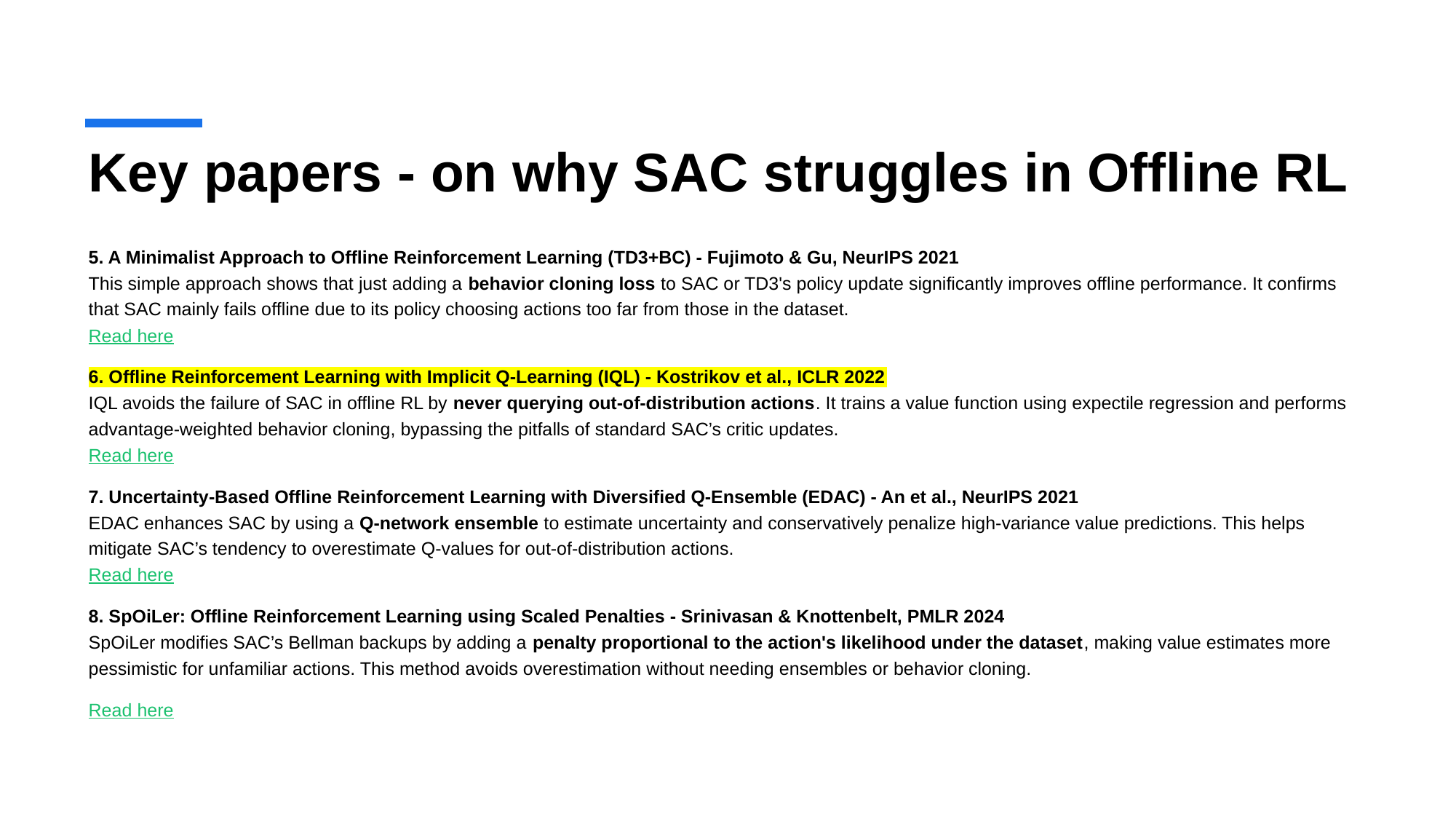

# Key papers - on why SAC struggles in Offline RL
5. A Minimalist Approach to Offline Reinforcement Learning (TD3+BC) - Fujimoto & Gu, NeurIPS 2021
This simple approach shows that just adding a behavior cloning loss to SAC or TD3's policy update significantly improves offline performance. It confirms that SAC mainly fails offline due to its policy choosing actions too far from those in the dataset.
Read here
6. Offline Reinforcement Learning with Implicit Q-Learning (IQL) - Kostrikov et al., ICLR 2022
IQL avoids the failure of SAC in offline RL by never querying out-of-distribution actions. It trains a value function using expectile regression and performs advantage-weighted behavior cloning, bypassing the pitfalls of standard SAC’s critic updates.
Read here
7. Uncertainty-Based Offline Reinforcement Learning with Diversified Q-Ensemble (EDAC) - An et al., NeurIPS 2021
EDAC enhances SAC by using a Q-network ensemble to estimate uncertainty and conservatively penalize high-variance value predictions. This helps mitigate SAC’s tendency to overestimate Q-values for out-of-distribution actions.
Read here
8. SpOiLer: Offline Reinforcement Learning using Scaled Penalties - Srinivasan & Knottenbelt, PMLR 2024
SpOiLer modifies SAC’s Bellman backups by adding a penalty proportional to the action's likelihood under the dataset, making value estimates more pessimistic for unfamiliar actions. This method avoids overestimation without needing ensembles or behavior cloning.
Read here